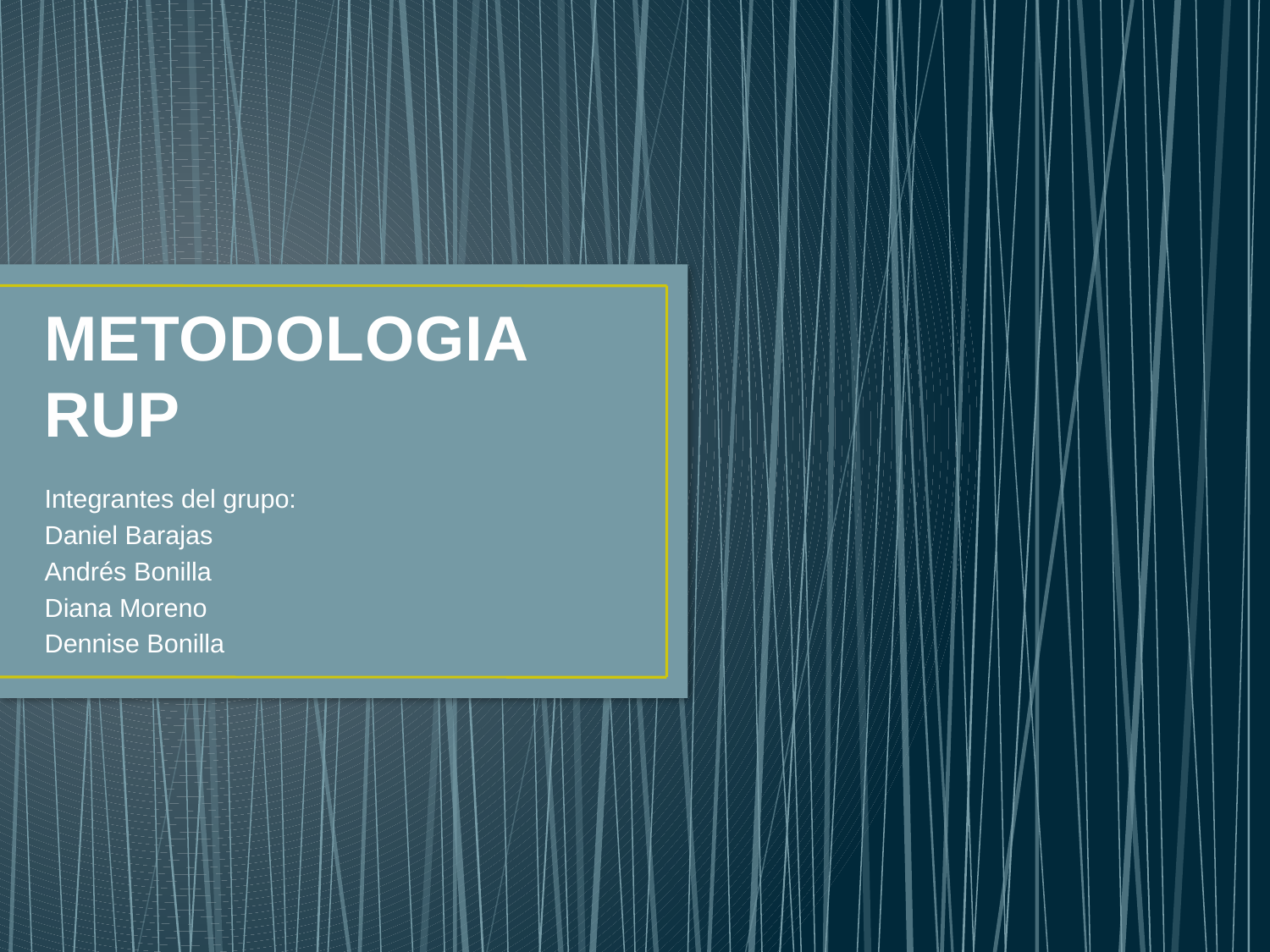

# METODOLOGIA RUP
Integrantes del grupo:
Daniel Barajas
Andrés Bonilla
Diana Moreno
Dennise Bonilla